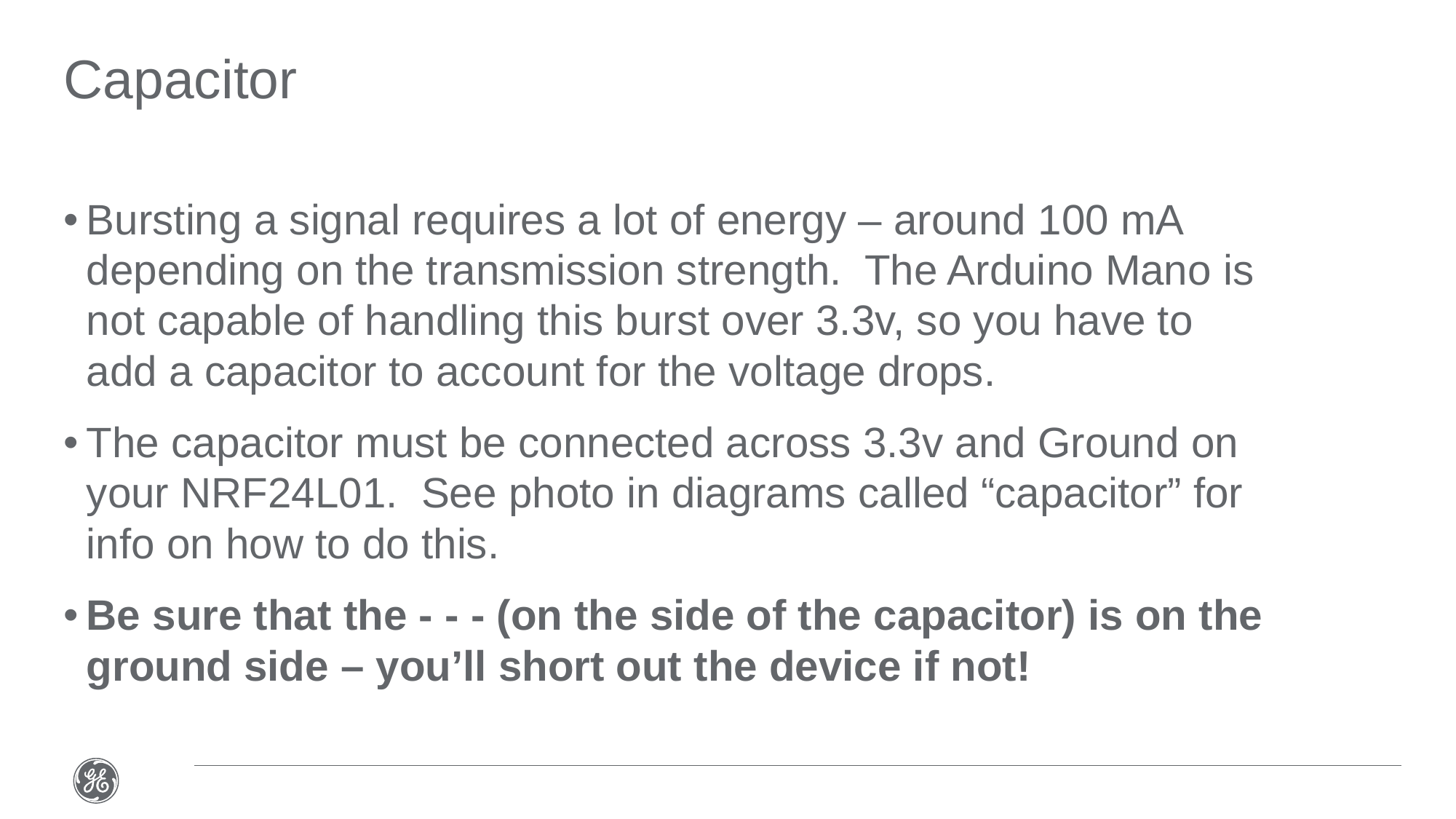

# Capacitor
Bursting a signal requires a lot of energy – around 100 mA depending on the transmission strength.  The Arduino Mano is not capable of handling this burst over 3.3v, so you have to add a capacitor to account for the voltage drops.
The capacitor must be connected across 3.3v and Ground on your NRF24L01.  See photo in diagrams called “capacitor” for info on how to do this.
Be sure that the - - - (on the side of the capacitor) is on the ground side – you’ll short out the device if not!